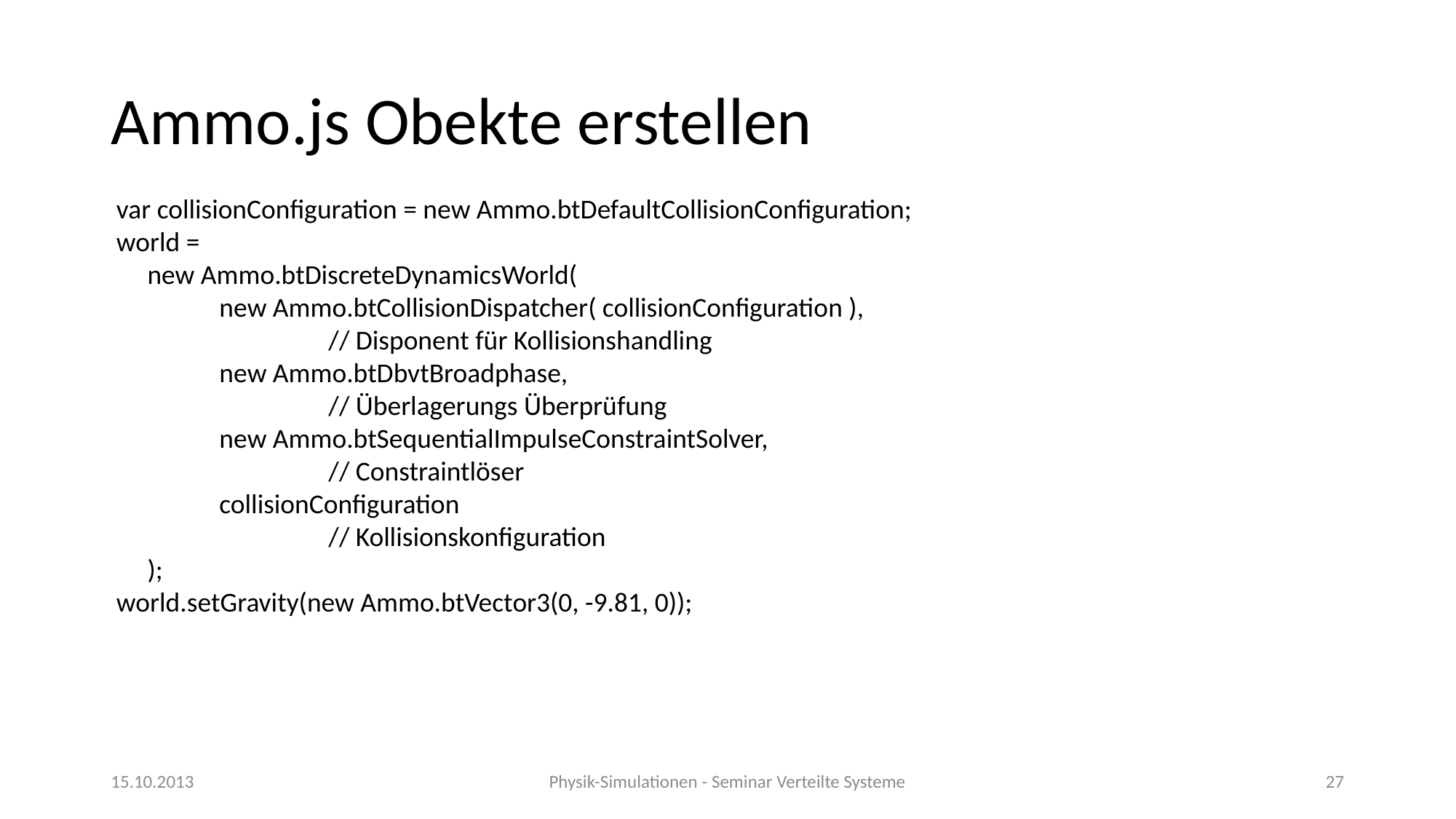

# Ammo.js Obekte erstellen
 var collisionConfiguration = new Ammo.btDefaultCollisionConfiguration;
 world =
      new Ammo.btDiscreteDynamicsWorld(
         	new Ammo.btCollisionDispatcher( collisionConfiguration ),
		// Disponent für Kollisionshandling
         	new Ammo.btDbvtBroadphase,
		// Überlagerungs Überprüfung
         	new Ammo.btSequentialImpulseConstraintSolver,
		// Constraintlöser
         	collisionConfiguration
		// Kollisionskonfiguration
      );
 world.setGravity(new Ammo.btVector3(0, -9.81, 0));
15.10.2013
Physik-Simulationen - Seminar Verteilte Systeme
27